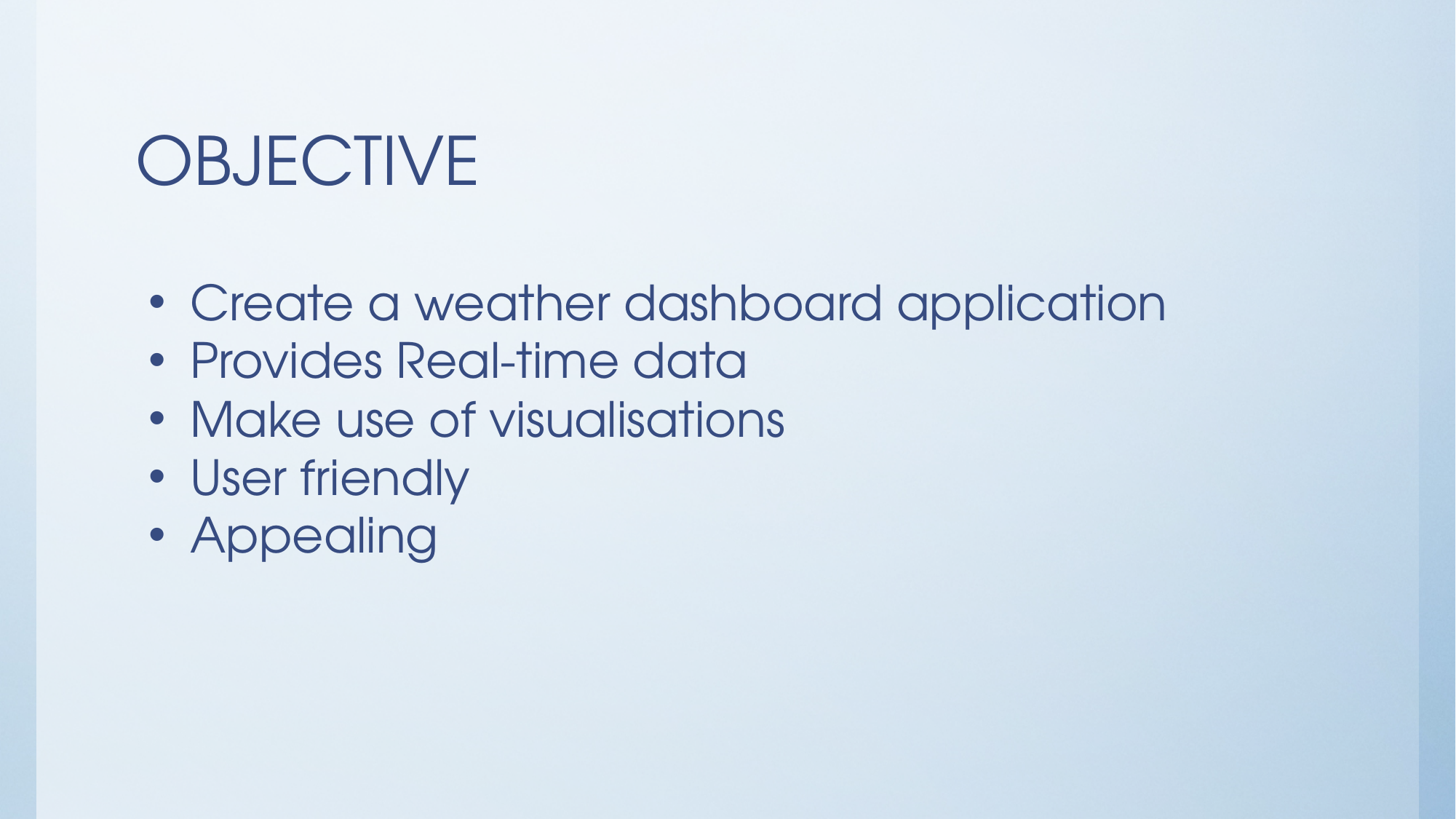

# OBJECTIVE
Create a weather dashboard application
Provides Real-time data
Make use of visualisations
User friendly
Appealing